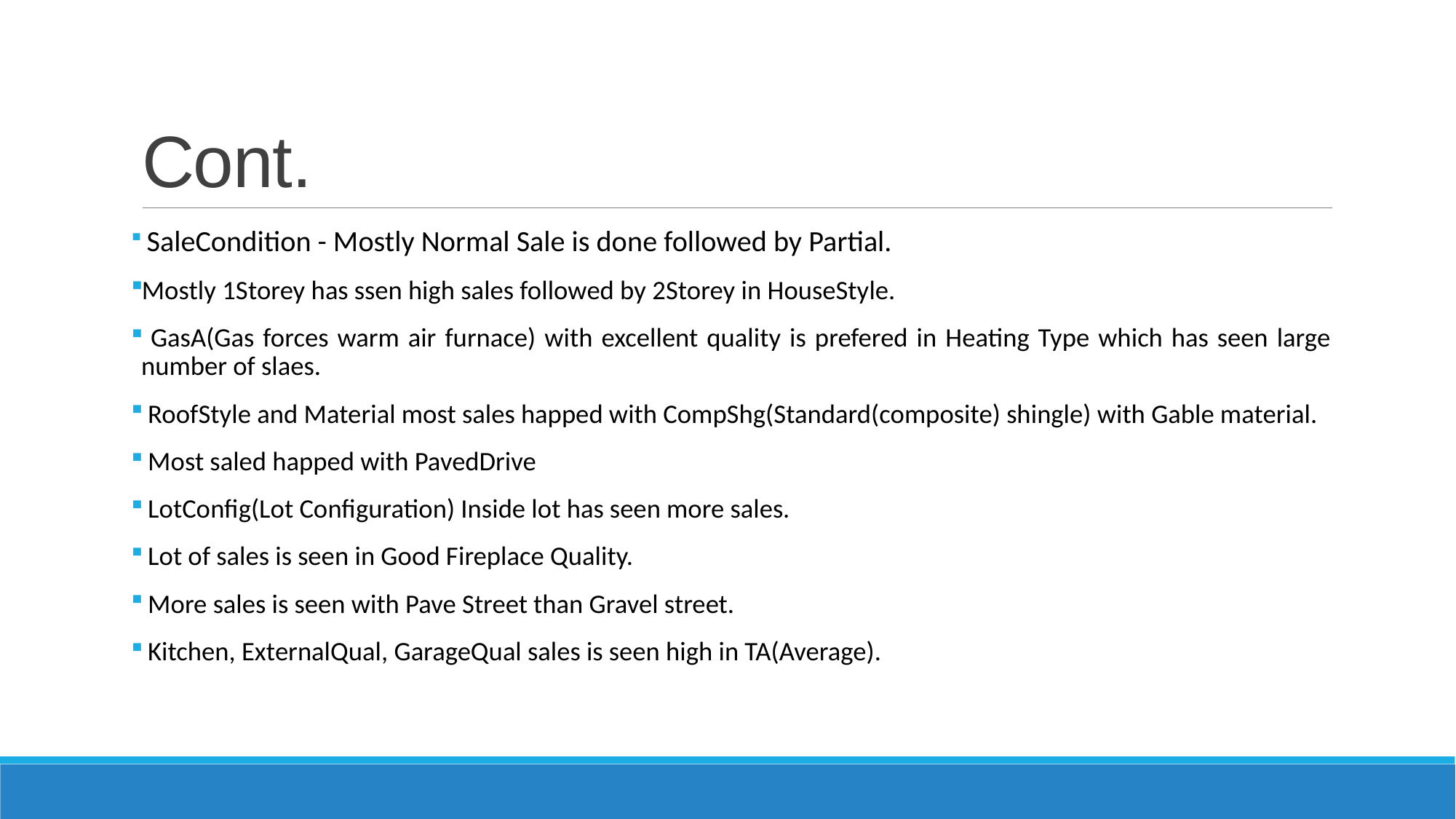

# Cont.
 SaleCondition - Mostly Normal Sale is done followed by Partial.
Mostly 1Storey has ssen high sales followed by 2Storey in HouseStyle.
 GasA(Gas forces warm air furnace) with excellent quality is prefered in Heating Type which has seen large number of slaes.
 RoofStyle and Material most sales happed with CompShg(Standard(composite) shingle) with Gable material.
 Most saled happed with PavedDrive
 LotConfig(Lot Configuration) Inside lot has seen more sales.
 Lot of sales is seen in Good Fireplace Quality.
 More sales is seen with Pave Street than Gravel street.
 Kitchen, ExternalQual, GarageQual sales is seen high in TA(Average).